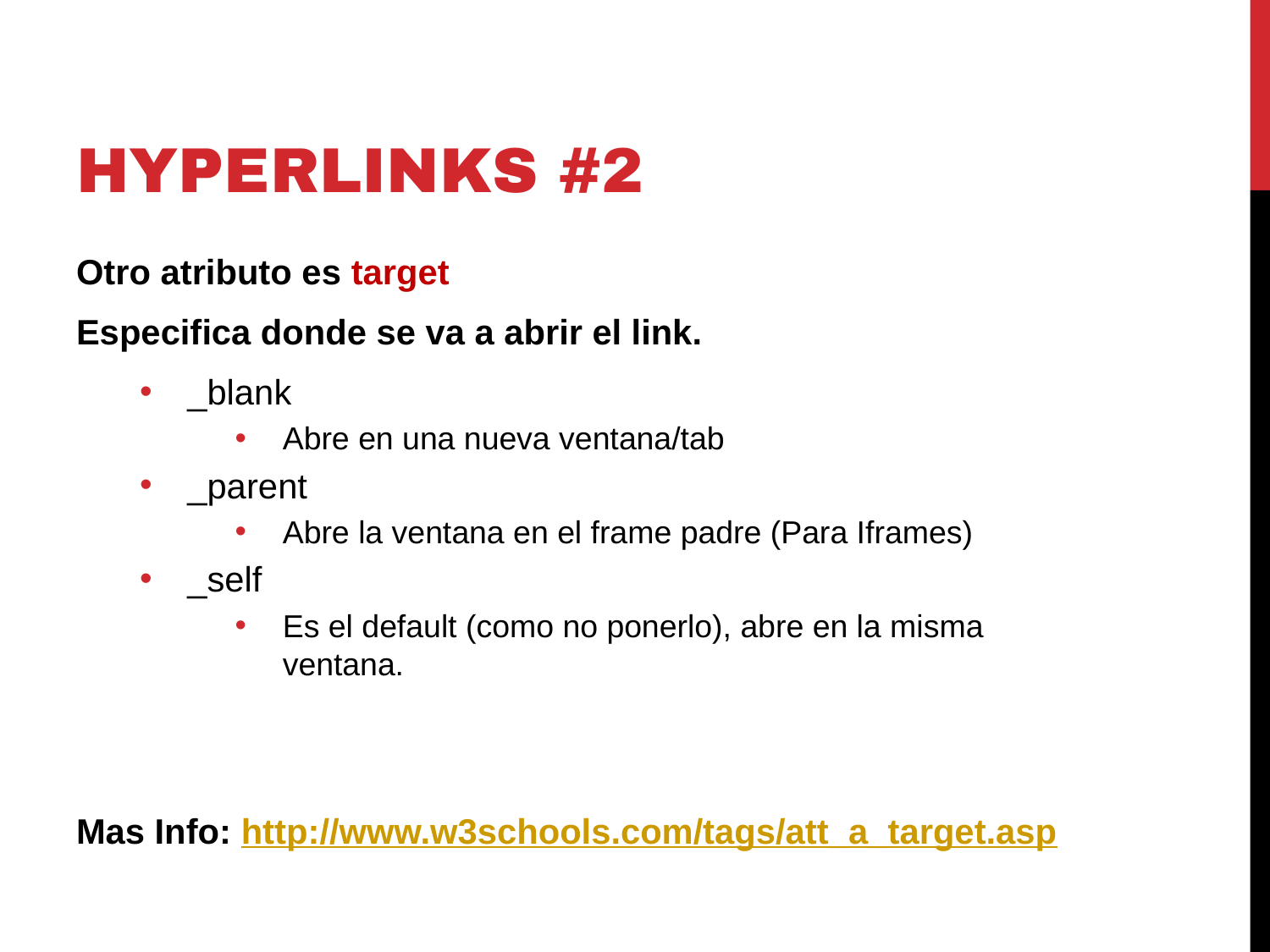

# Hyperlinks #2
Otro atributo es target
Especifica donde se va a abrir el link.
_blank
Abre en una nueva ventana/tab
_parent
Abre la ventana en el frame padre (Para Iframes)
_self
Es el default (como no ponerlo), abre en la misma ventana.

Mas Info: http://www.w3schools.com/tags/att_a_target.asp